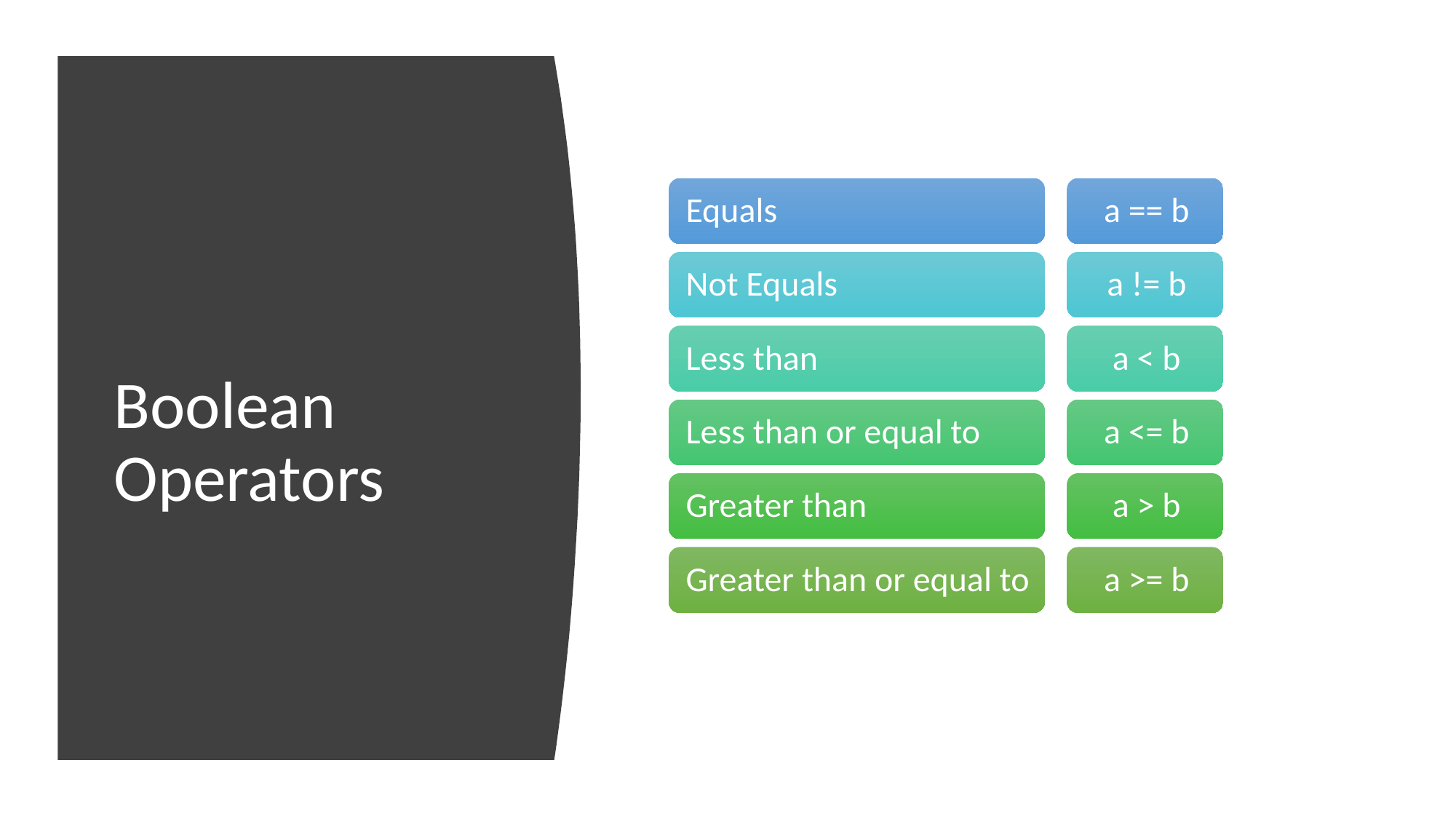

# Boolean Operators
Equals
Not Equals
Less than
Less than or equal to
Greater than
Greater than or equal to
a == b
a != b
a < b
a <= b
a > b
a >= b